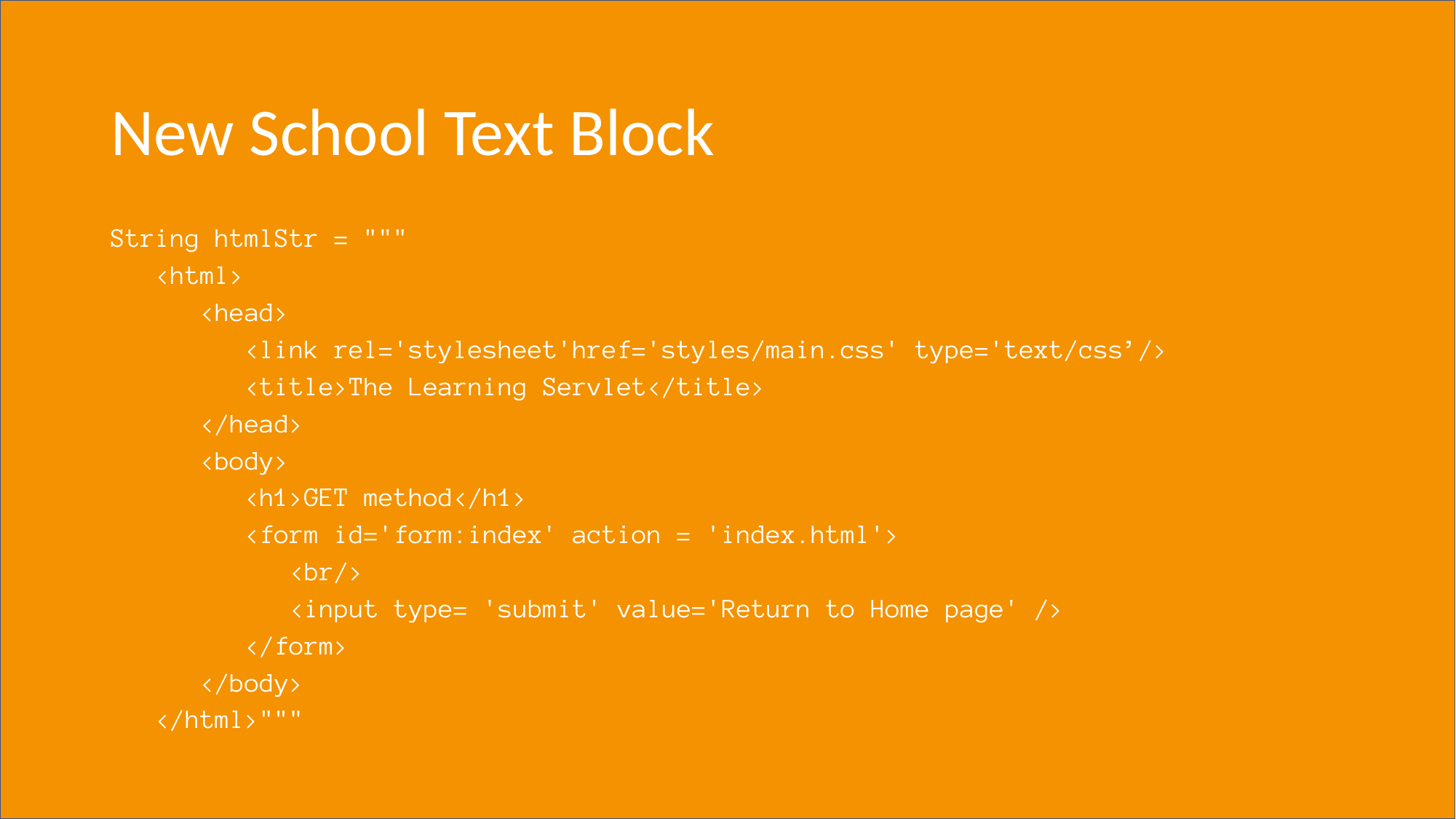

# New School Text Block
String htmlStr = """
   <html>
      <head>
         <link rel='stylesheet'href='styles/main.css' type='text/css’/>
         <title>The Learning Servlet</title>
      </head>
      <body>
         <h1>GET method</h1>
         <form id='form:index' action = 'index.html'>
            <br/>
            <input type= 'submit' value='Return to Home page' />
         </form>
      </body>
   </html>"""